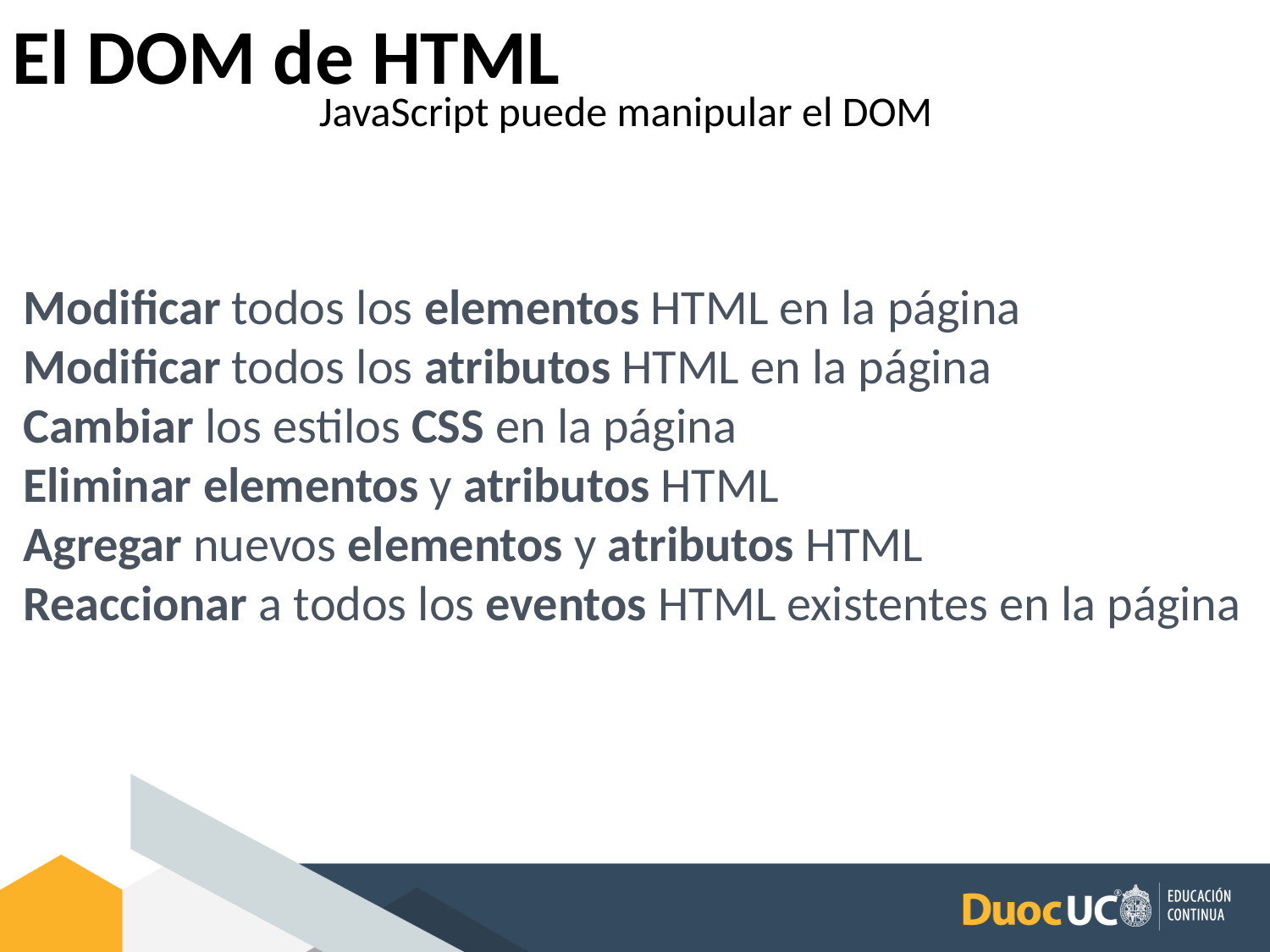

El DOM de HTML
JavaScript puede manipular el DOM
Modificar todos los elementos HTML en la página
Modificar todos los atributos HTML en la página
Cambiar los estilos CSS en la página
Eliminar elementos y atributos HTML
Agregar nuevos elementos y atributos HTML
Reaccionar a todos los eventos HTML existentes en la página